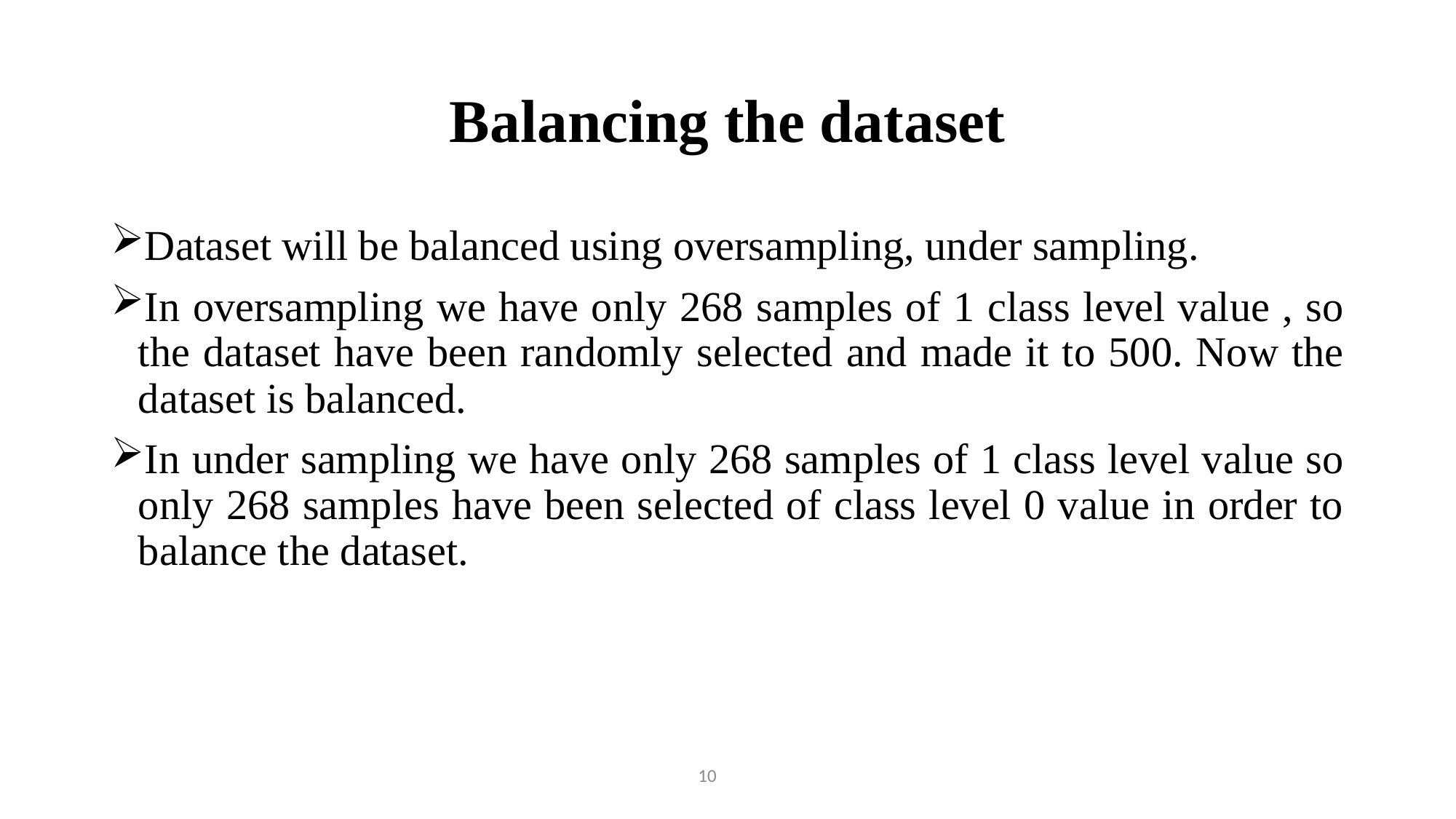

# Balancing the dataset
Dataset will be balanced using oversampling, under sampling.
In oversampling we have only 268 samples of 1 class level value , so the dataset have been randomly selected and made it to 500. Now the dataset is balanced.
In under sampling we have only 268 samples of 1 class level value so only 268 samples have been selected of class level 0 value in order to balance the dataset.
10